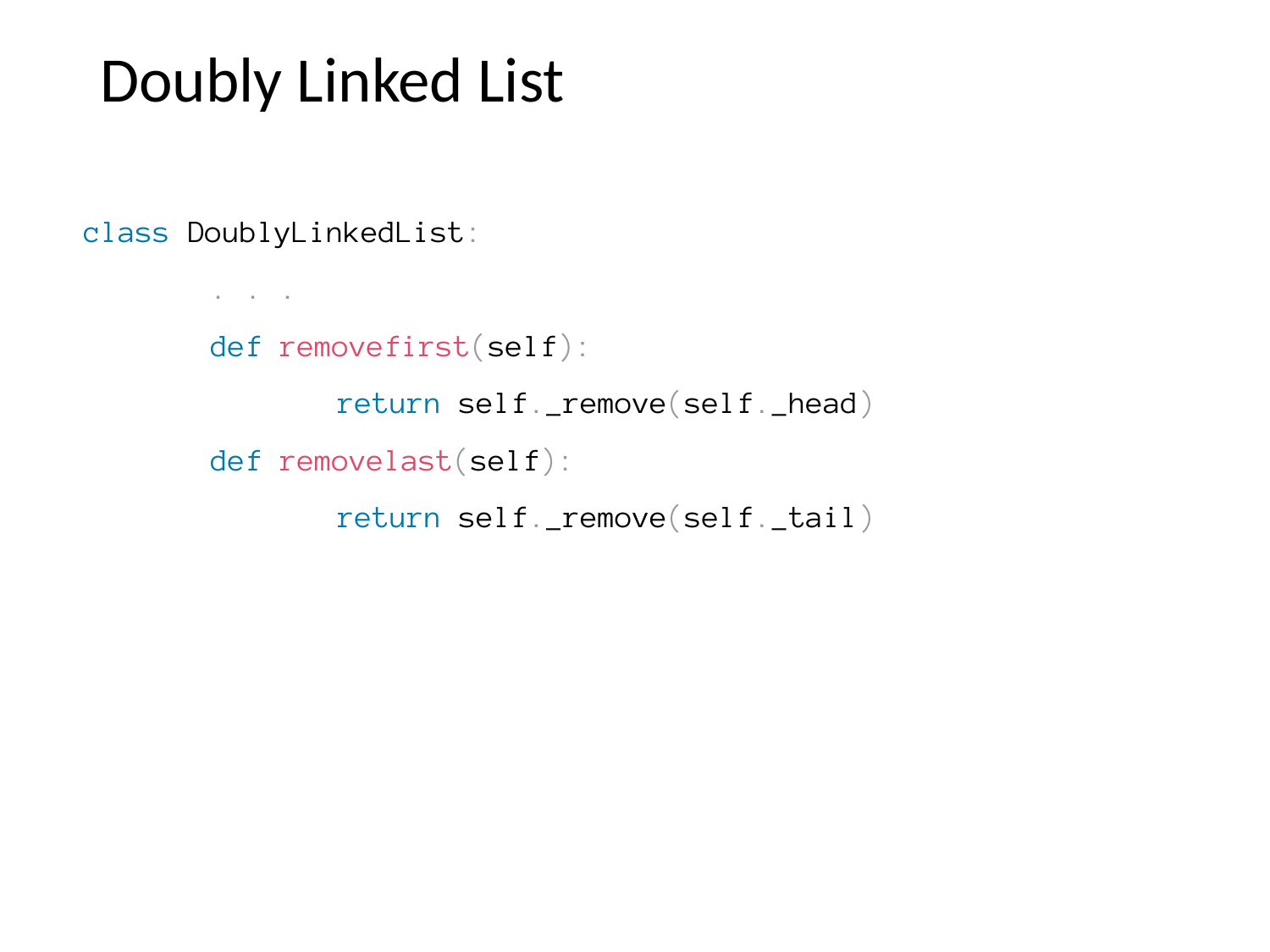

# Doubly Linked List
class DoublyLinkedList:
	. . .
	def removefirst(self):
		return self._remove(self._head)
	def removelast(self):
		return self._remove(self._tail)